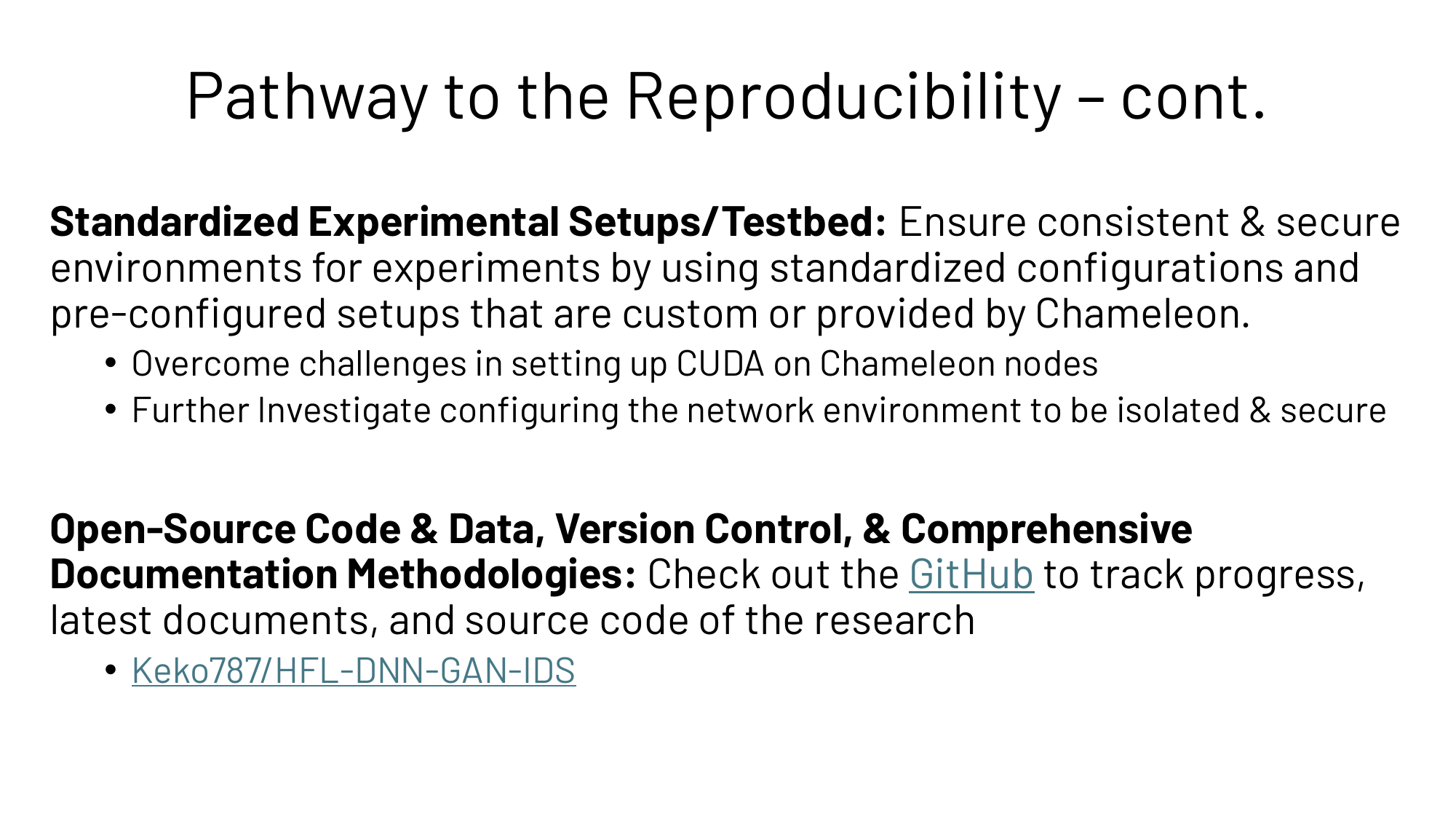

# Pathway to the Reproducibility – cont.
Standardized Experimental Setups/Testbed: Ensure consistent & secure environments for experiments by using standardized configurations and pre-configured setups that are custom or provided by Chameleon.
Overcome challenges in setting up CUDA on Chameleon nodes
Further Investigate configuring the network environment to be isolated & secure

Open-Source Code & Data, Version Control, & Comprehensive Documentation Methodologies: Check out the GitHub to track progress, latest documents, and source code of the research
Keko787/HFL-DNN-GAN-IDS